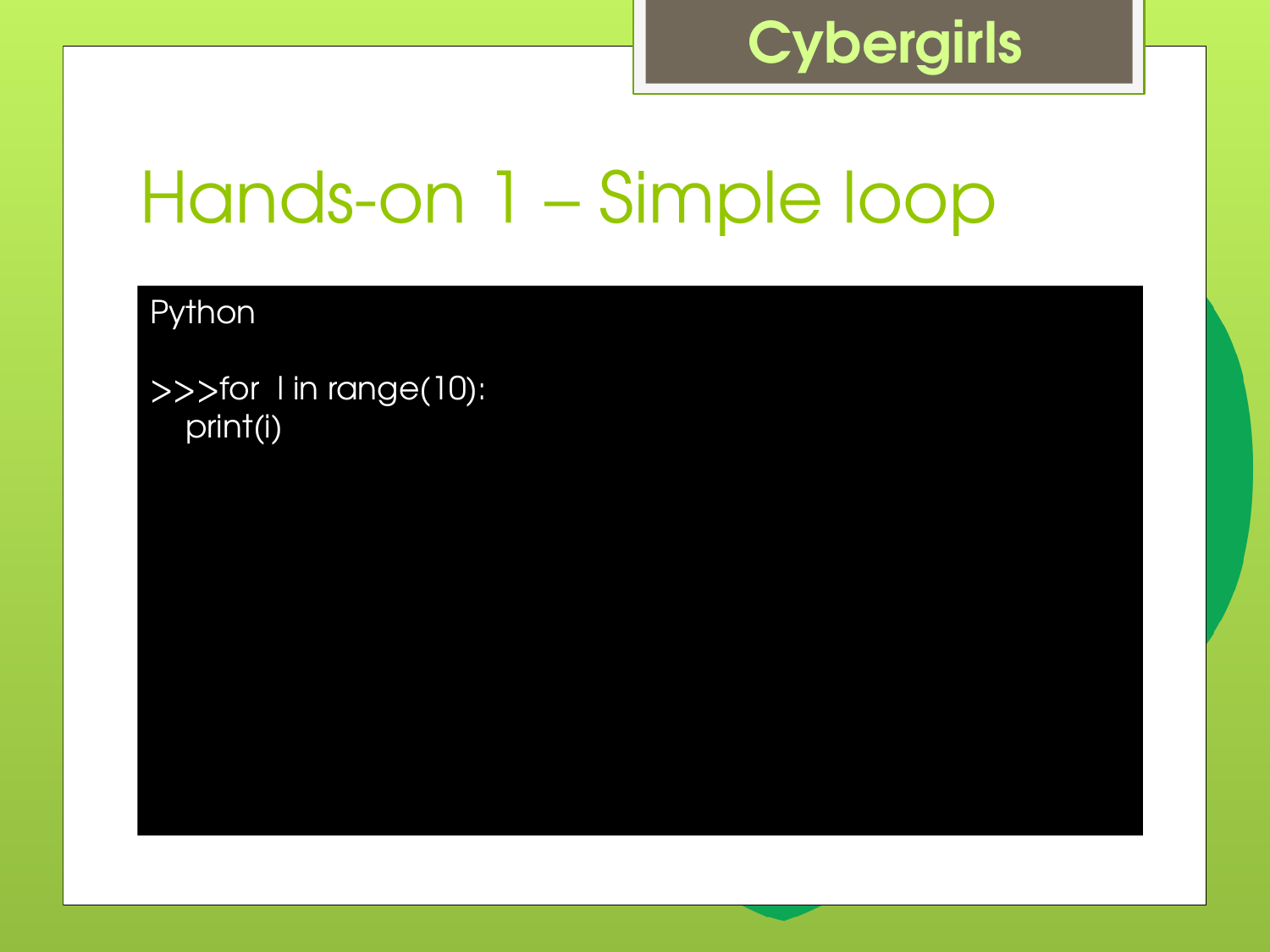

# Hands-on 1 – Simple loop
Python

>>>for  I in range(10):
    print(i)